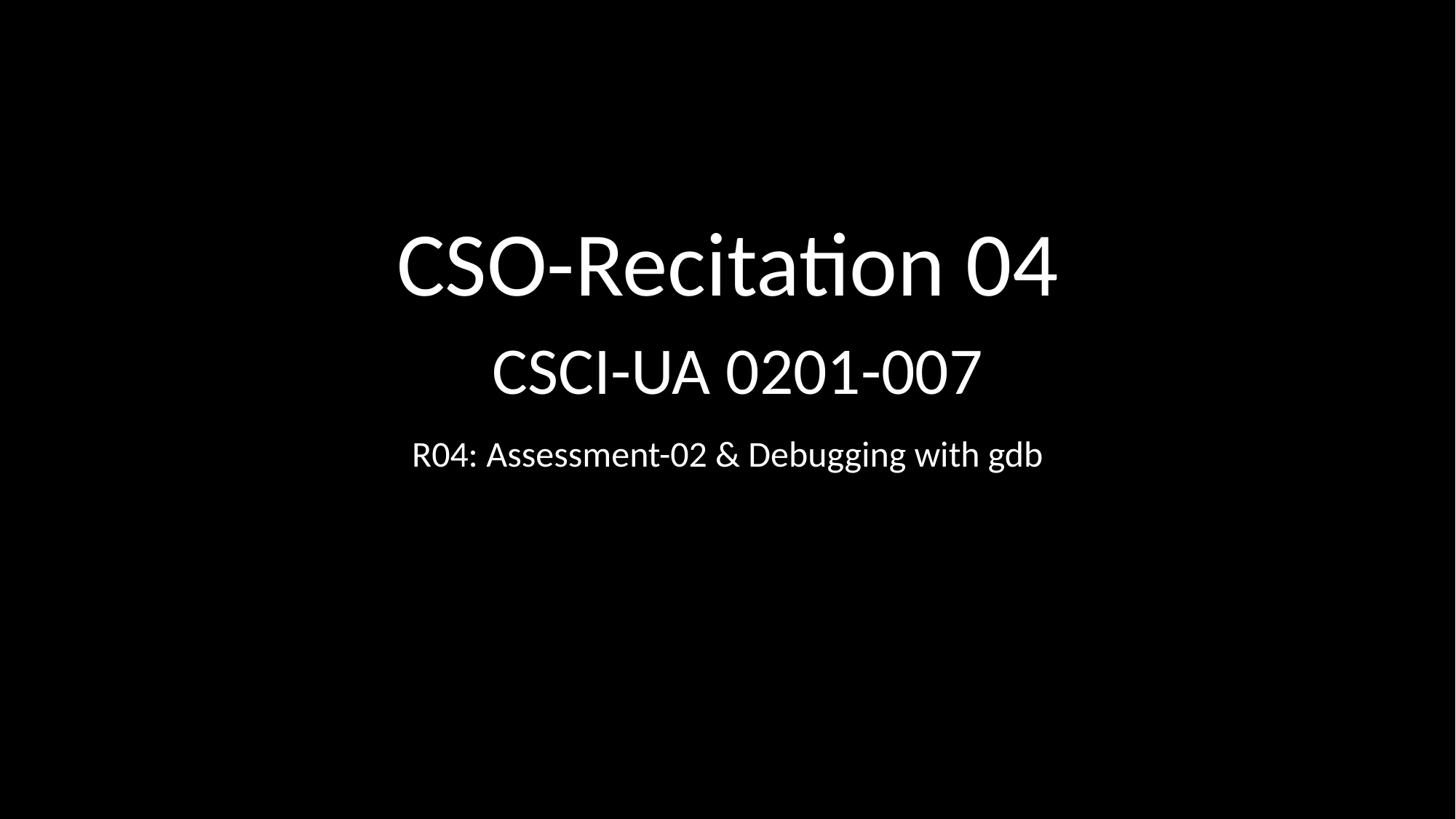

# CSO-Recitation 04 CSCI-UA 0201-007
R04: Assessment-02 & Debugging with gdb